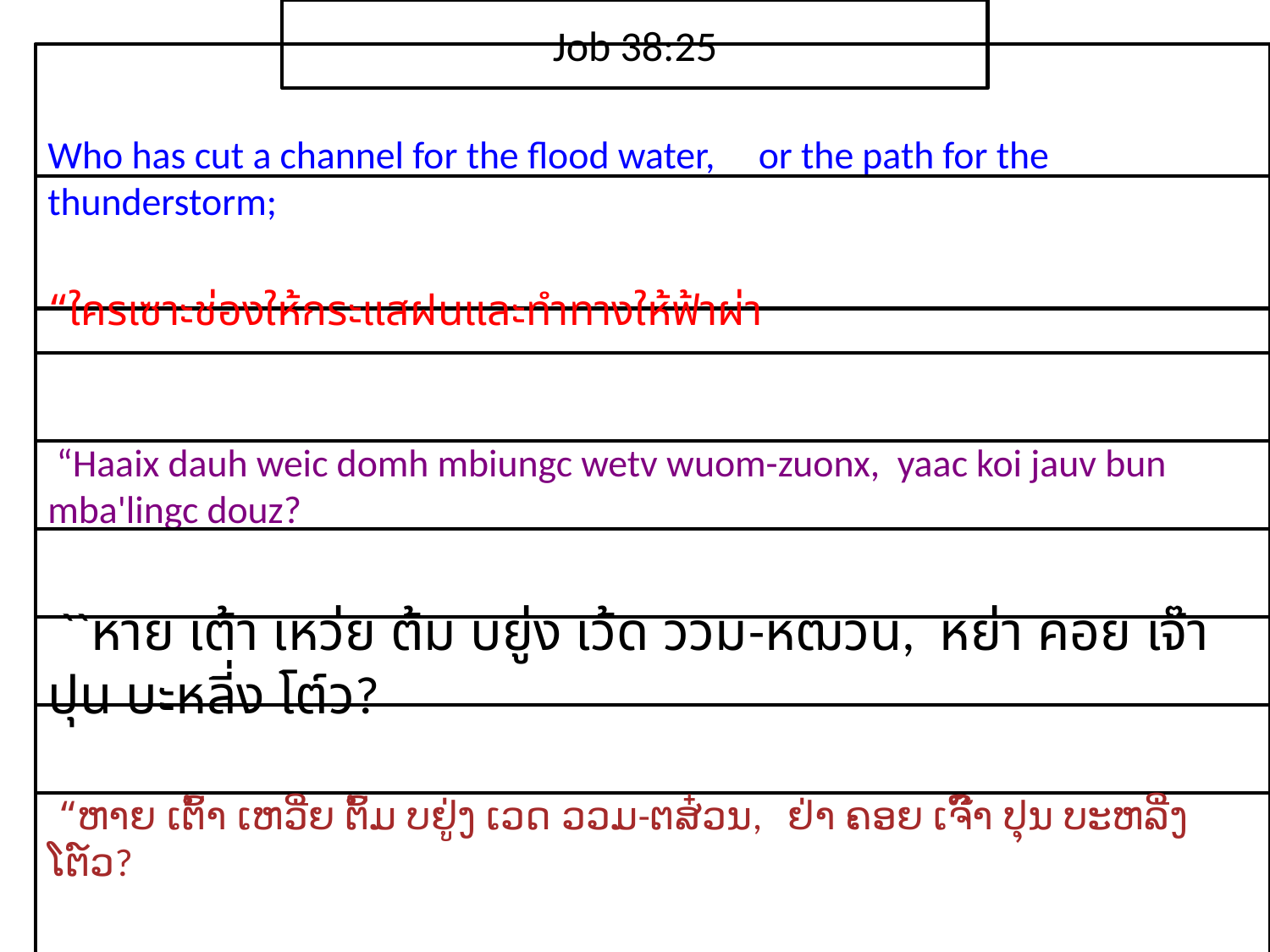

Job 38:25
Who has cut a channel for the flood water,     or the path for the thunderstorm;
“ใคร​เซาะ​ช่อง​ให้​กระแส​ฝนและ​ทำทาง​ให้​ฟ้าผ่า
 “Haaix dauh weic domh mbiungc wetv wuom-zuonx,  yaac koi jauv bun mba'lingc douz?
 ``หาย เต้า เหว่ย ต้ม บยู่ง เว้ด ววม-หฒวน,  หย่า คอย เจ๊า ปุน บะหลี่ง โต์ว?
 “ຫາຍ ເຕົ້າ ເຫວີ່ຍ ຕົ້ມ ບຢູ່ງ ເວດ ວວມ-ຕສ໋ວນ,   ຢ່າ ຄອຍ ເຈົ໊າ ປຸນ ບະຫລີ່ງ ໂຕ໌ວ?